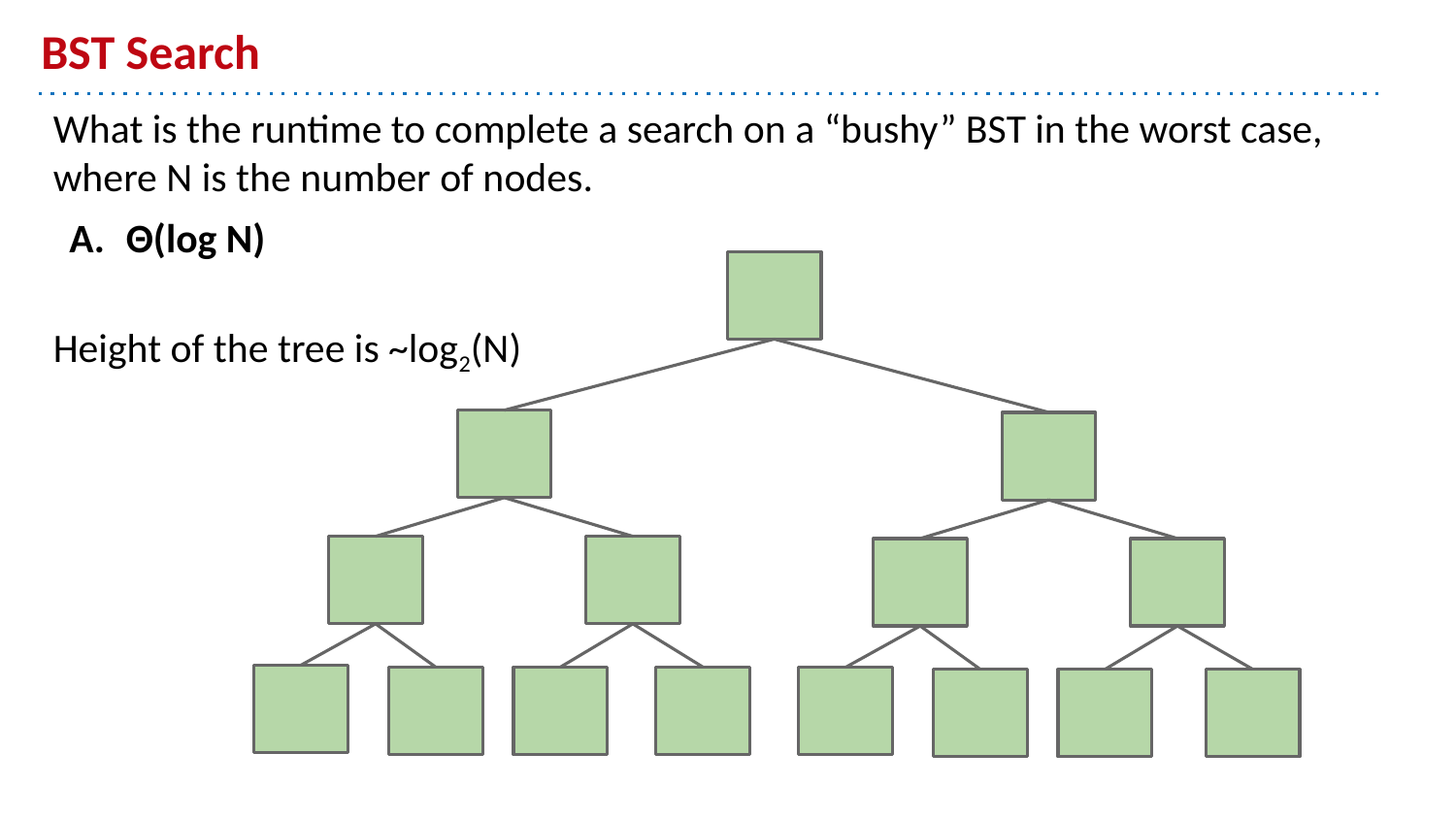

# BST Search
What is the runtime to complete a search on a “bushy” BST in the worst case, where N is the number of nodes.
Θ(log N)
Height of the tree is ~log2(N)